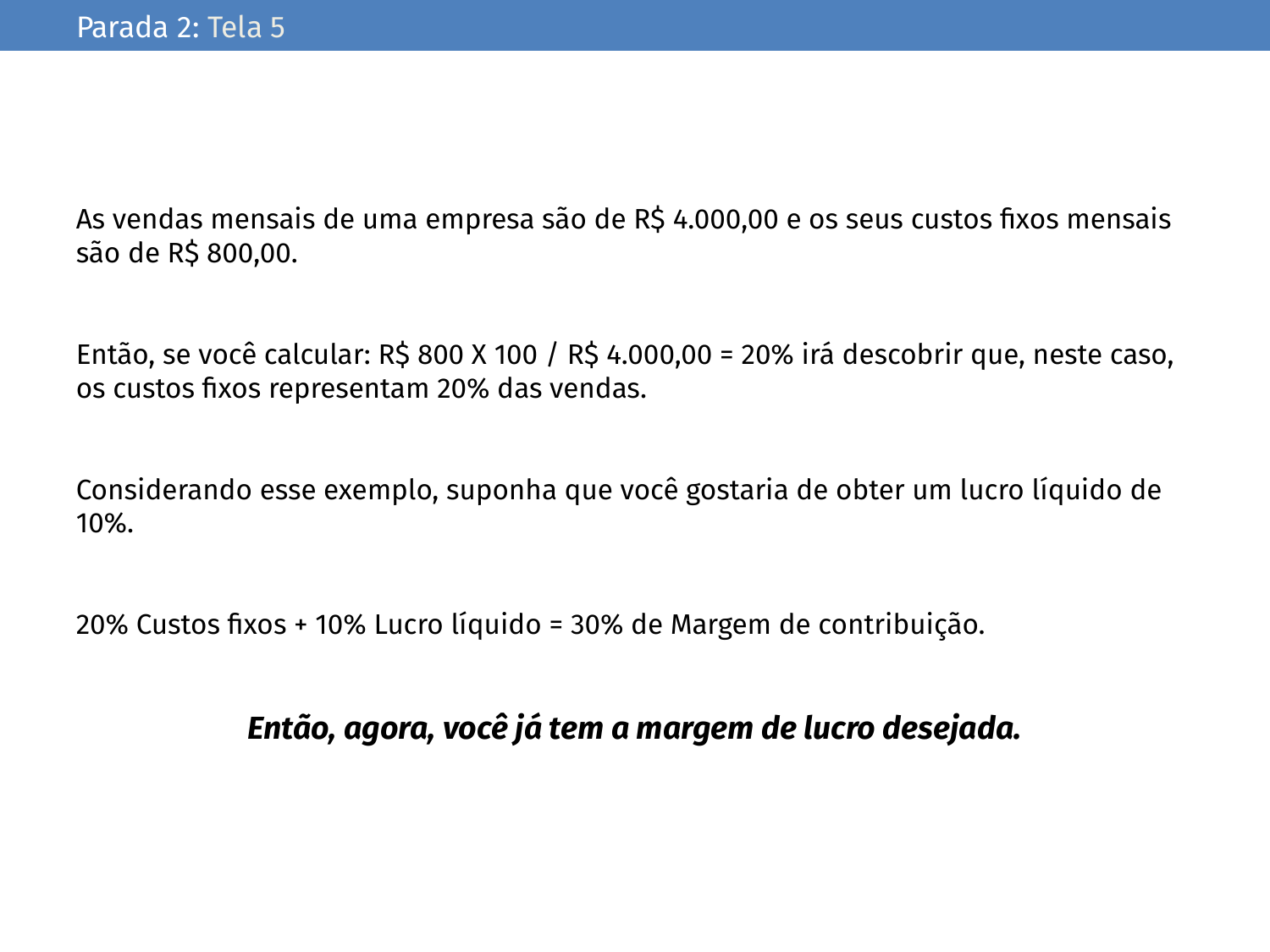

Parada 2: Tela 5
As vendas mensais de uma empresa são de R$ 4.000,00 e os seus custos fixos mensais são de R$ 800,00.

Então, se você calcular: R$ 800 X 100 / R$ 4.000,00 = 20% irá descobrir que, neste caso, os custos fixos representam 20% das vendas.

Considerando esse exemplo, suponha que você gostaria de obter um lucro líquido de 10%.

20% Custos fixos + 10% Lucro líquido = 30% de Margem de contribuição.

Então, agora, você já tem a margem de lucro desejada.